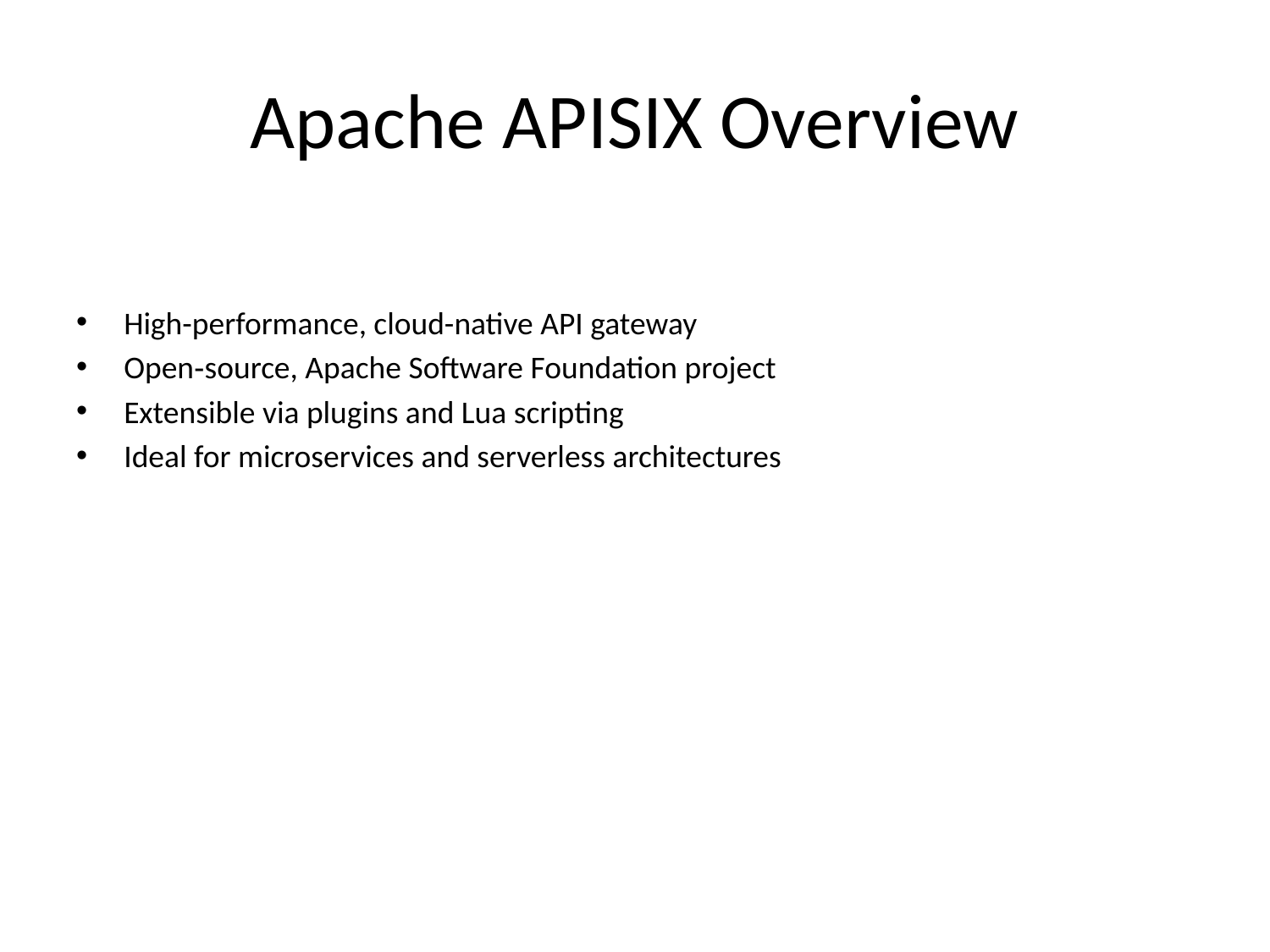

# Apache APISIX Overview

High-performance, cloud-native API gateway
Open‑source, Apache Software Foundation project
Extensible via plugins and Lua scripting
Ideal for microservices and serverless architectures